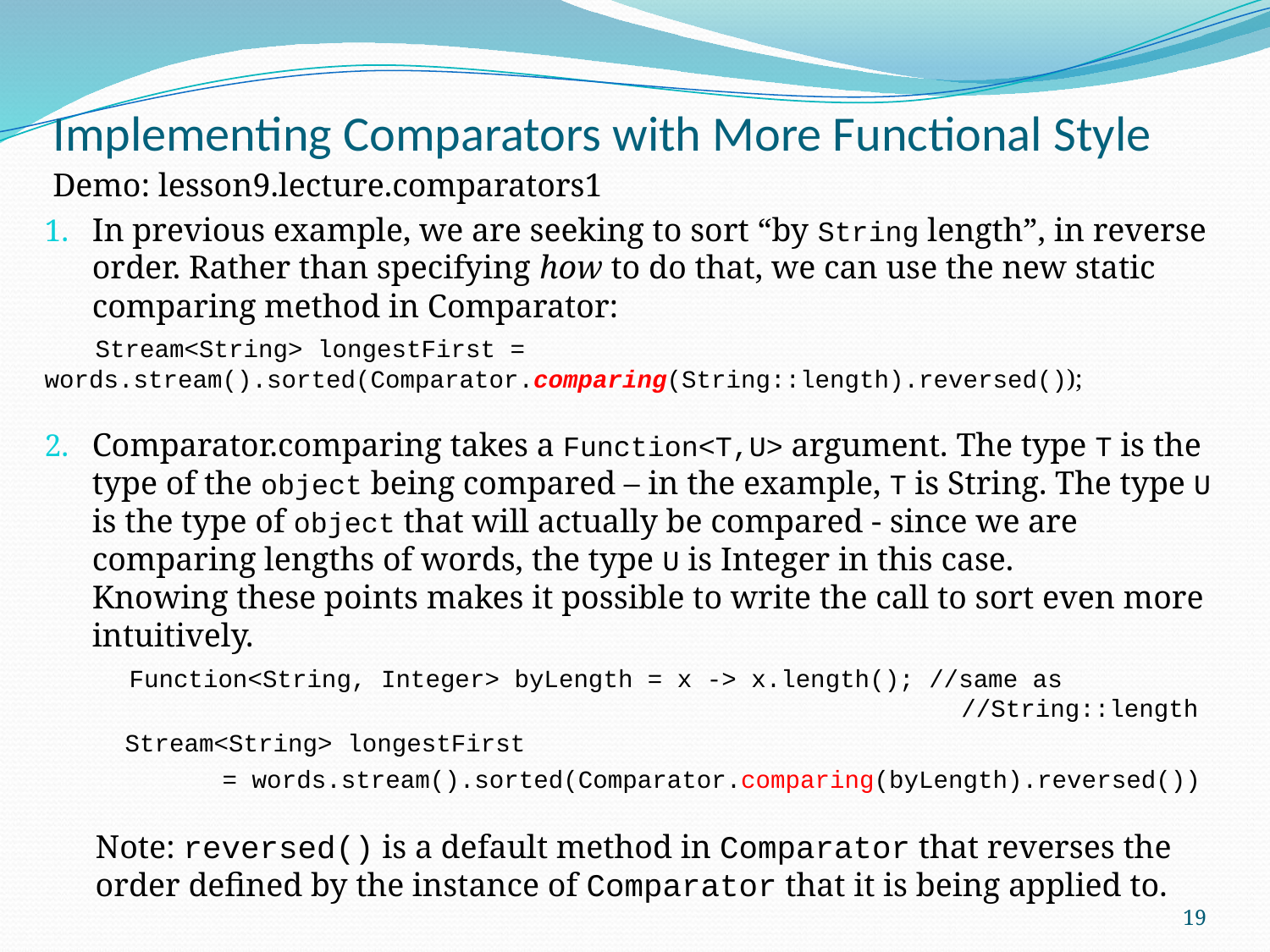

# Implementing Comparators with More Functional Style
 Demo: lesson9.lecture.comparators1
In previous example, we are seeking to sort “by String length”, in reverse order. Rather than specifying how to do that, we can use the new static comparing method in Comparator:
   Stream<String> longestFirst = 	words.stream().sorted(Comparator.comparing(String::length).reversed());

Comparator.comparing takes a Function<T,U> argument. The type T is the type of the object being compared – in the example, T is String. The type U is the type of object that will actually be compared - since we are comparing lengths of words, the type U is Integer in this case.
Knowing these points makes it possible to write the call to sort even more intuitively.
  Function<String, Integer> byLength = x -> x.length(); //same as 							       //String::length
  Stream<String> longestFirst
	= words.stream().sorted(Comparator.comparing(byLength).reversed())
Note: reversed() is a default method in Comparator that reverses the order defined by the instance of Comparator that it is being applied to.
19